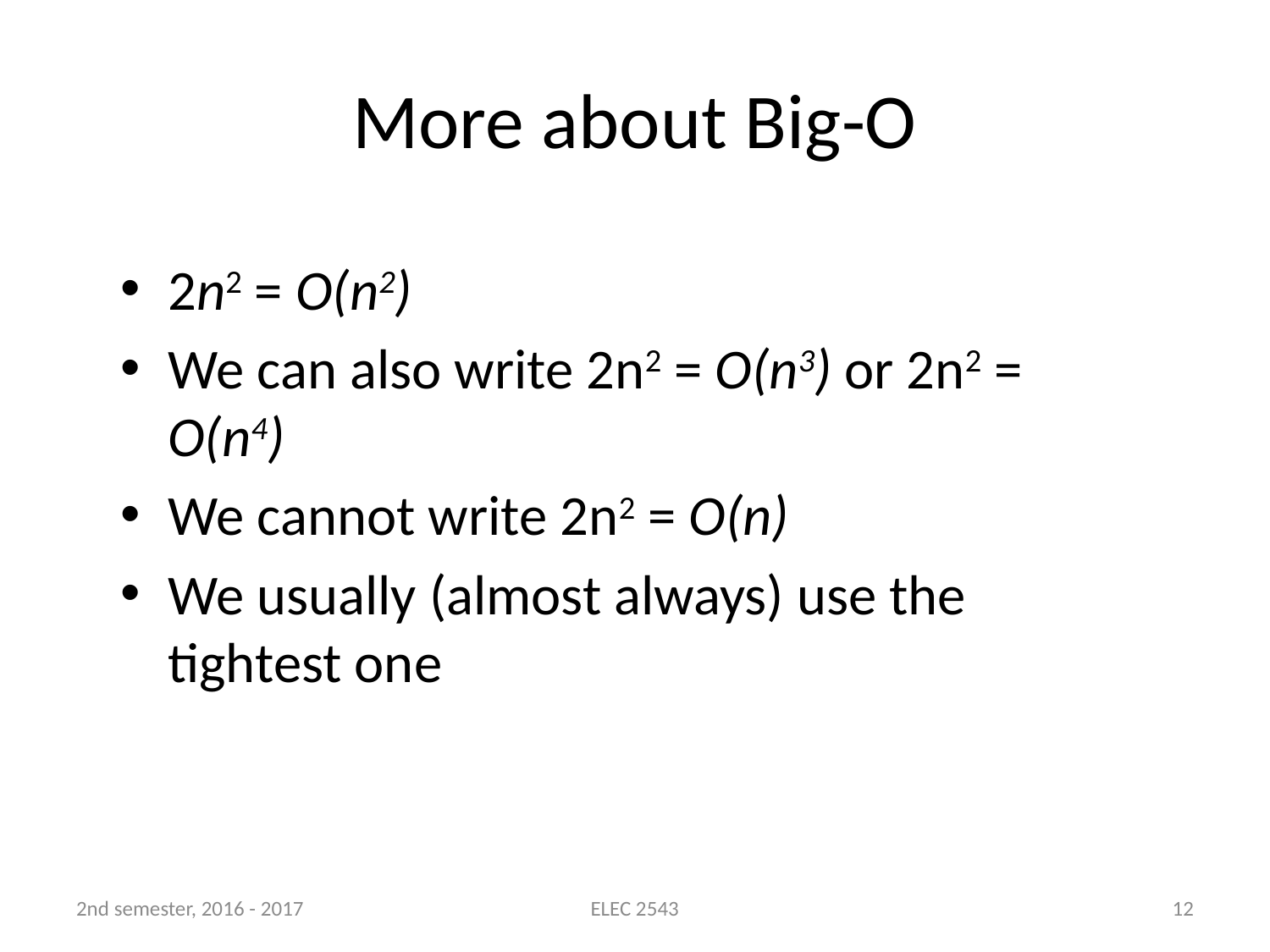

# More about Big-O
2n2 = O(n2)
We can also write 2n2 = O(n3) or 2n2 = O(n4)
We cannot write 2n2 = O(n)
We usually (almost always) use the tightest one
2nd semester, 2016 - 2017
ELEC 2543
12